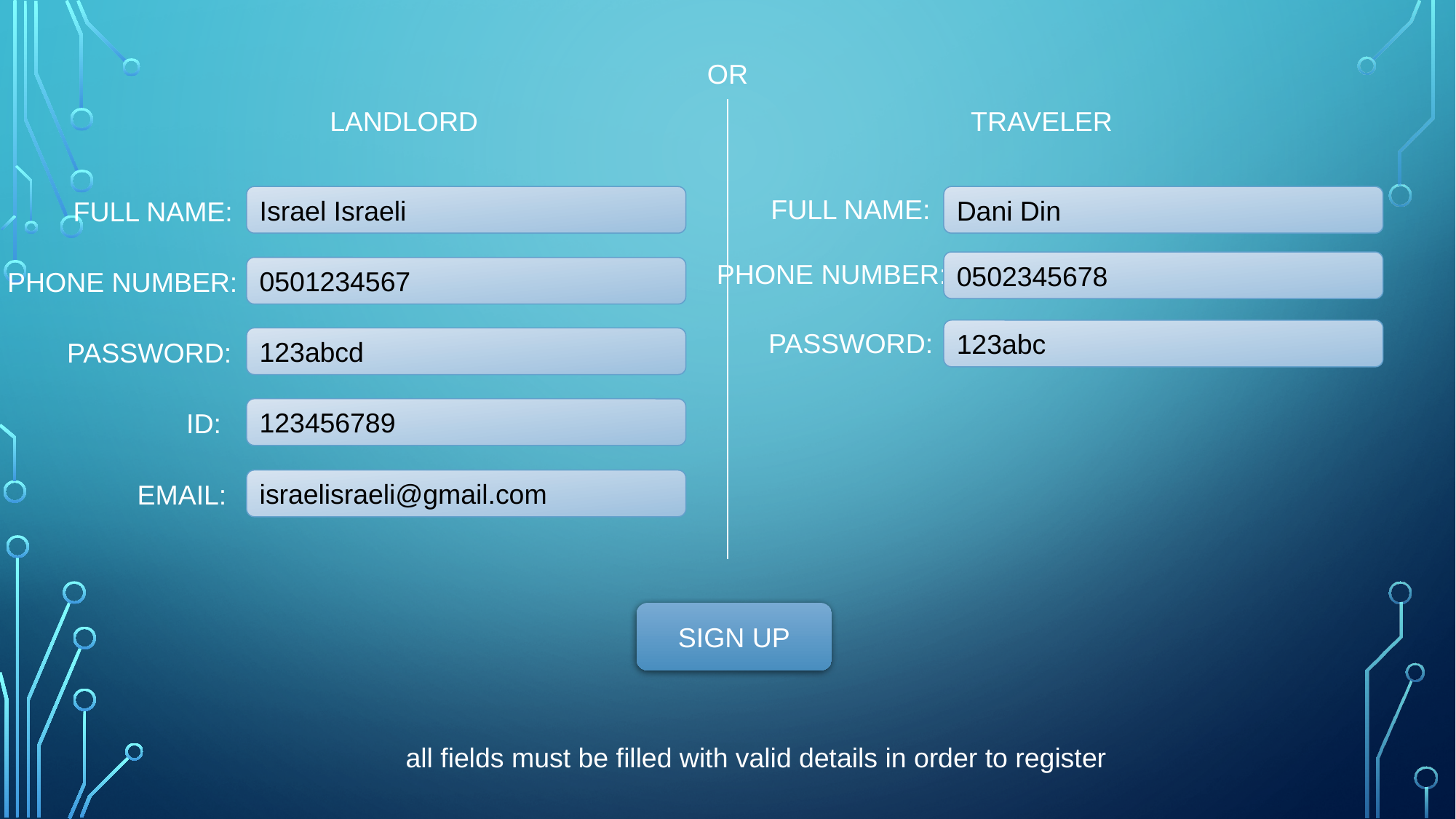

OR
LANDLORD
TRAVELER
Israel Israeli
FULL NAME:
Dani Din
FULL NAME:
PHONE NUMBER:
0502345678
0501234567
PHONE NUMBER:
123abc
PASSWORD:
123abcd
PASSWORD:
123456789
ID:
israelisraeli@gmail.com
EMAIL:
SIGN UP
all fields must be filled with valid details in order to register